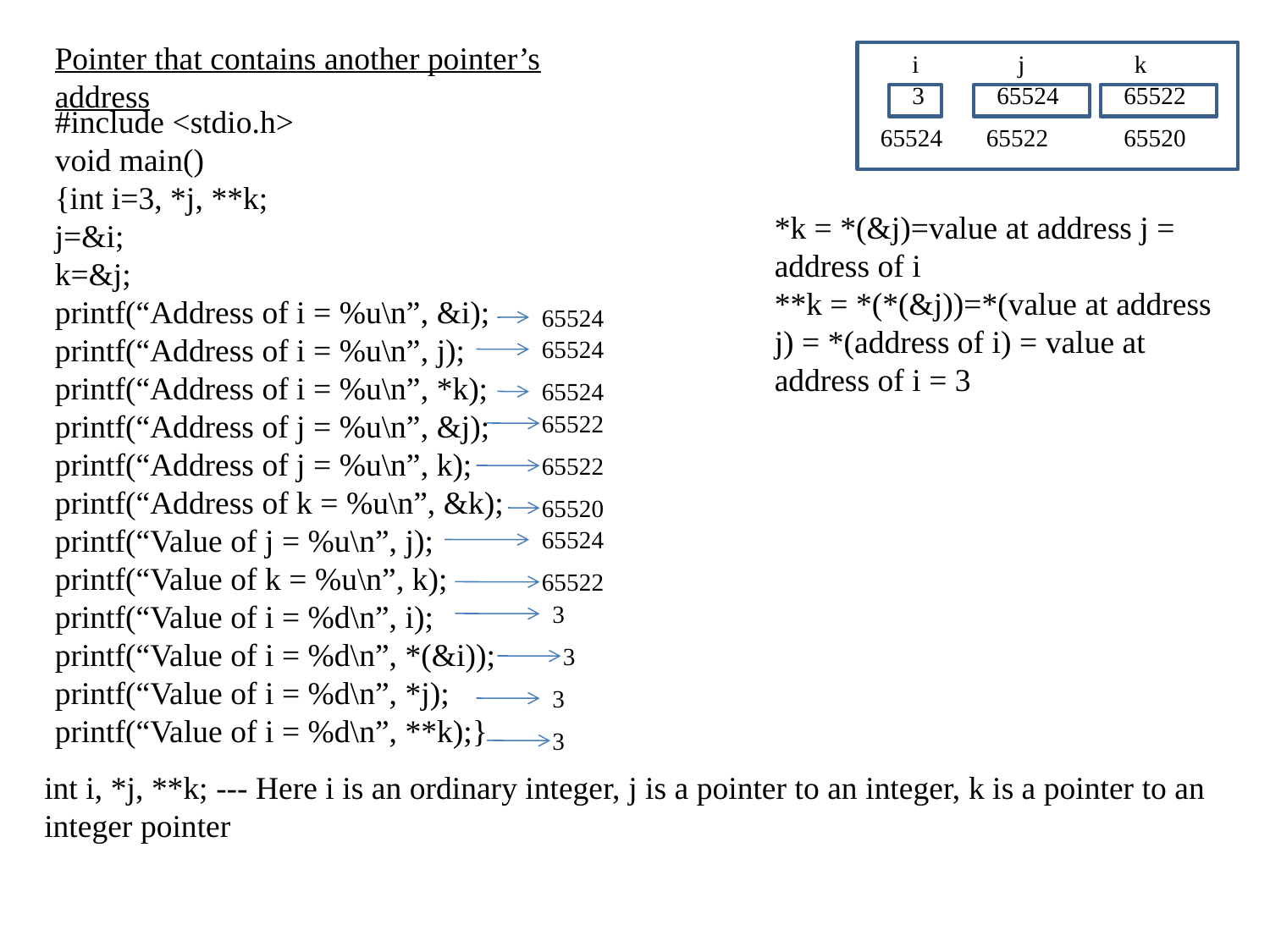

Pointer that contains another pointer’s address

i
j
k
3
65524
65522

#include <stdio.h>
void main()
{int i=3, *j, **k;
j=&i;
k=&j;
printf(“Address of i = %u\n”, &i);
printf(“Address of i = %u\n”, j);
printf(“Address of i = %u\n”, *k);
printf(“Address of j = %u\n”, &j);
printf(“Address of j = %u\n”, k);
printf(“Address of k = %u\n”, &k);
printf(“Value of j = %u\n”, j);
printf(“Value of k = %u\n”, k);
printf(“Value of i = %d\n”, i);
printf(“Value of i = %d\n”, *(&i));
printf(“Value of i = %d\n”, *j);
printf(“Value of i = %d\n”, **k);}
65524
65520
65522
*k = *(&j)=value at address j = address of i
**k = *(*(&j))=*(value at address j) = *(address of i) = value at address of i = 3
65524
65524
65524
65522
65522
65520
65524
65522
3
3
3
3
int i, *j, **k; --- Here i is an ordinary integer, j is a pointer to an integer, k is a pointer to an integer pointer